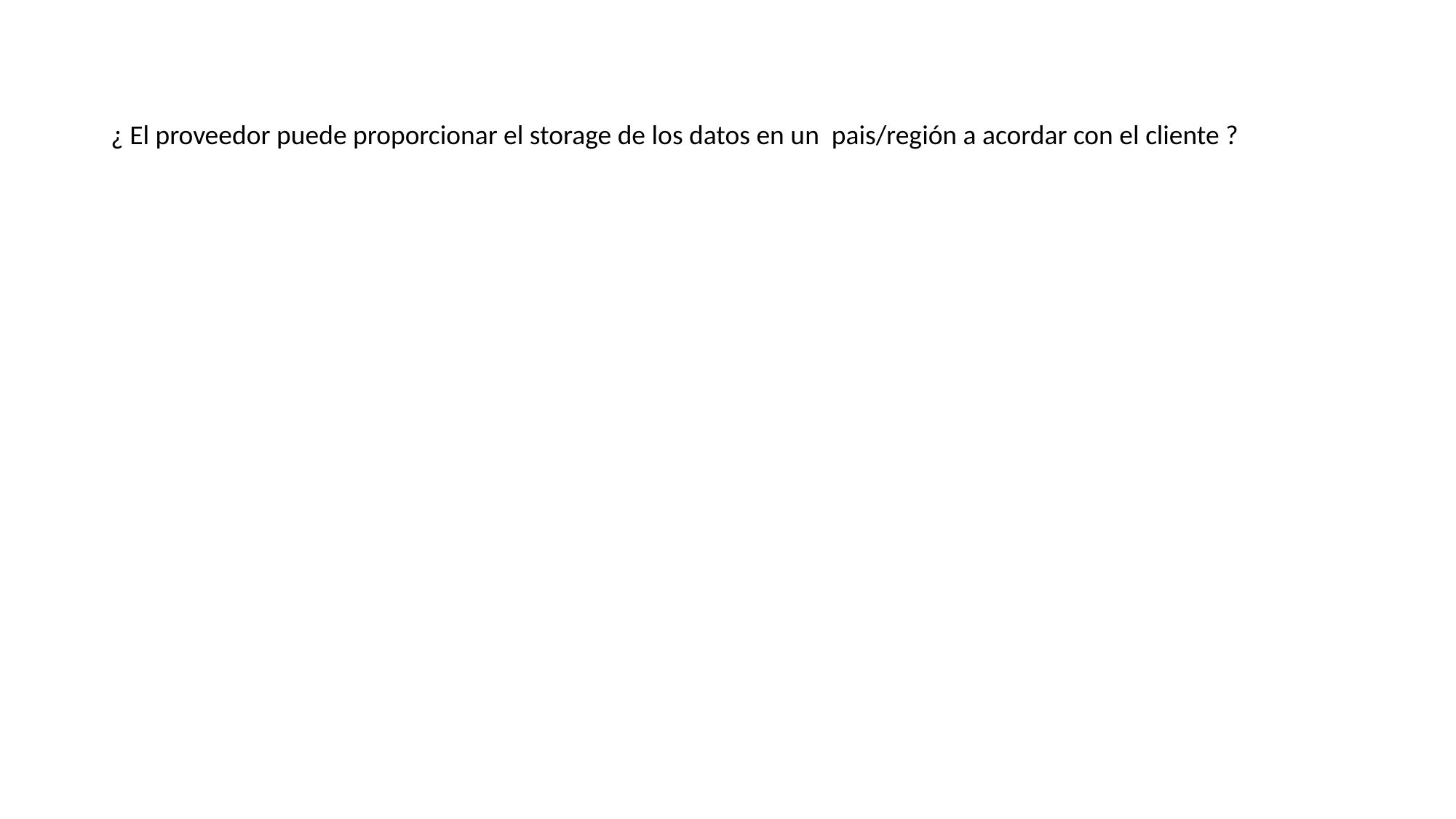

# ¿ El proveedor puede proporcionar el storage de los datos en un  pais/región a acordar con el cliente ?